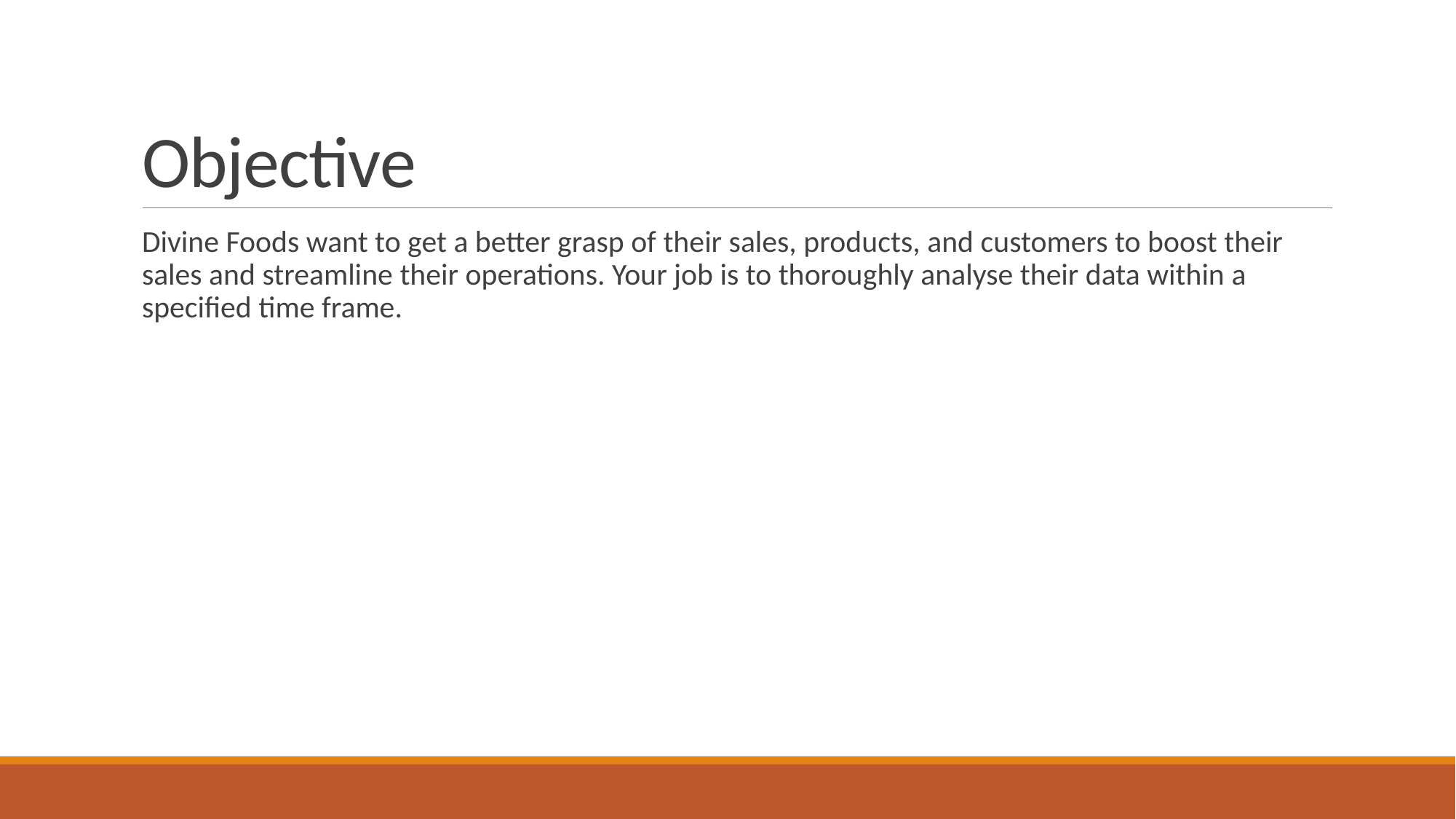

# Objective
Divine Foods want to get a better grasp of their sales, products, and customers to boost their sales and streamline their operations. Your job is to thoroughly analyse their data within a specified time frame.